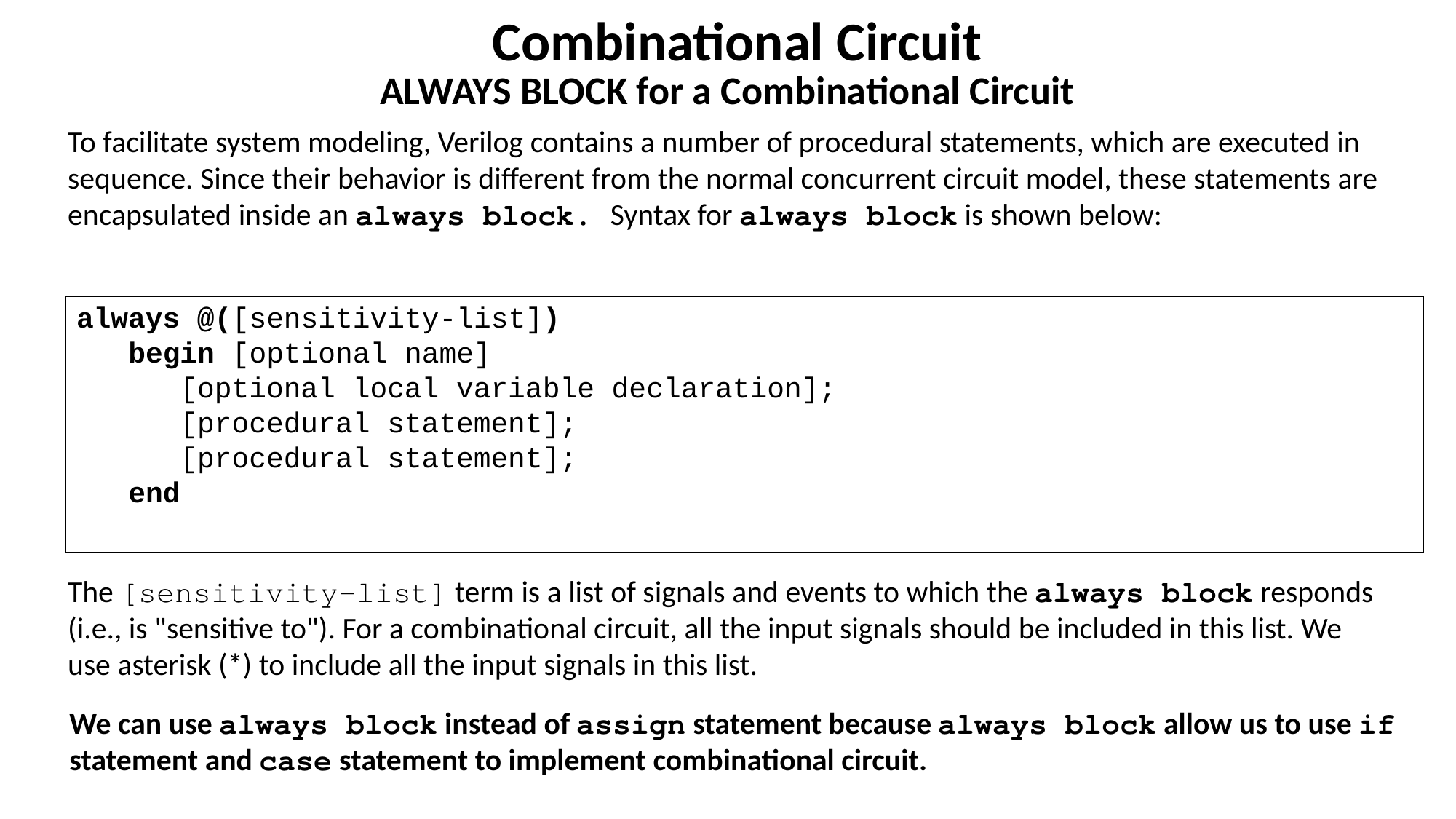

# Combinational Circuit
ALWAYS BLOCK for a Combinational Circuit
To facilitate system modeling, Verilog contains a number of procedural statements, which are executed in sequence. Since their behavior is different from the normal concurrent circuit model, these statements are encapsulated inside an always block. Syntax for always block is shown below:
| always @([sensitivity-list]) begin [optional name] [optional local variable declaration]; [procedural statement]; [procedural statement]; end |  |
| --- | --- |
The [sensitivity-list] term is a list of signals and events to which the always block responds (i.e., is "sensitive to"). For a combinational circuit, all the input signals should be included in this list. We use asterisk (*) to include all the input signals in this list.
We can use always block instead of assign statement because always block allow us to use if statement and case statement to implement combinational circuit.